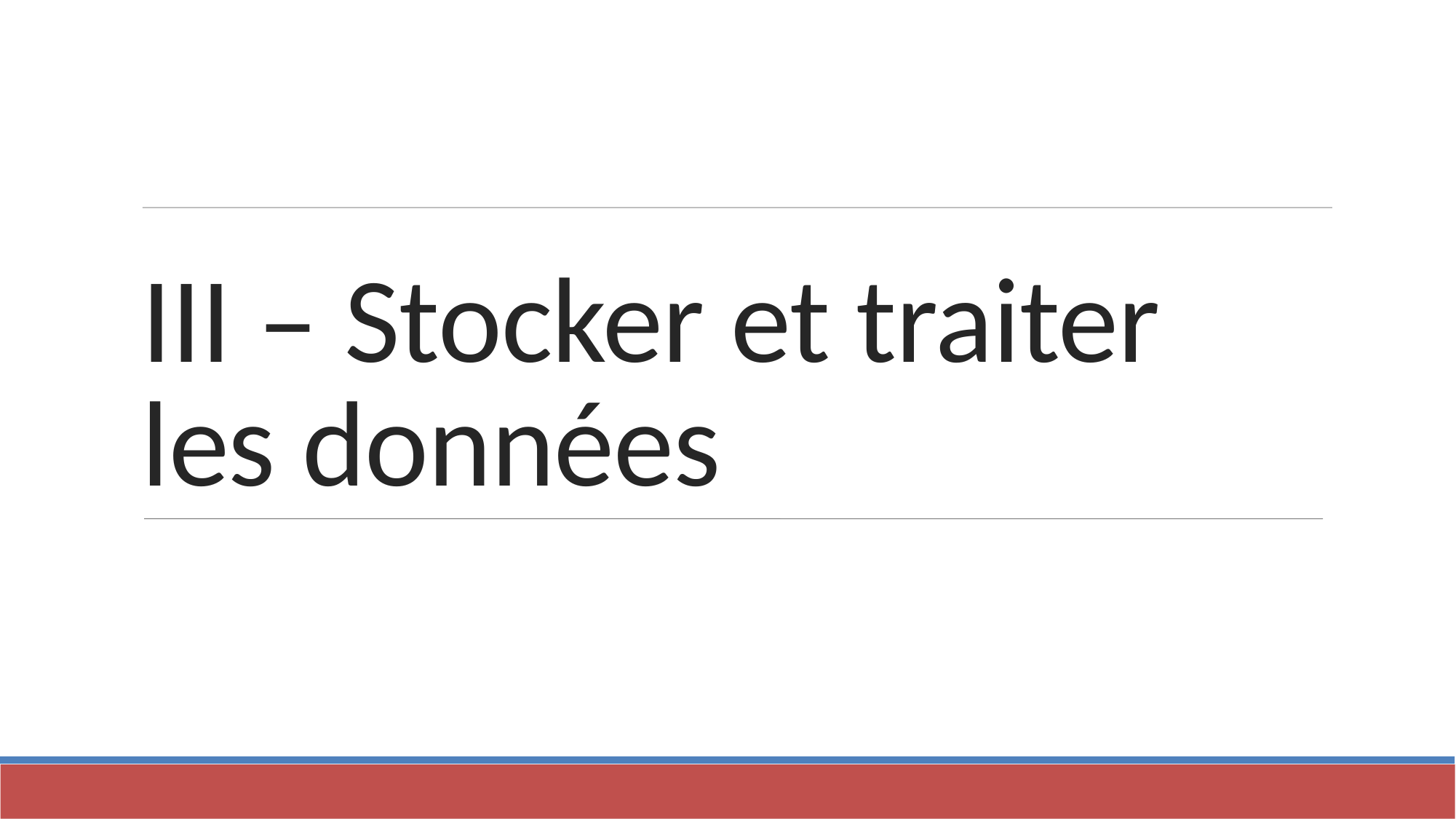

III – Stocker et traiter les données